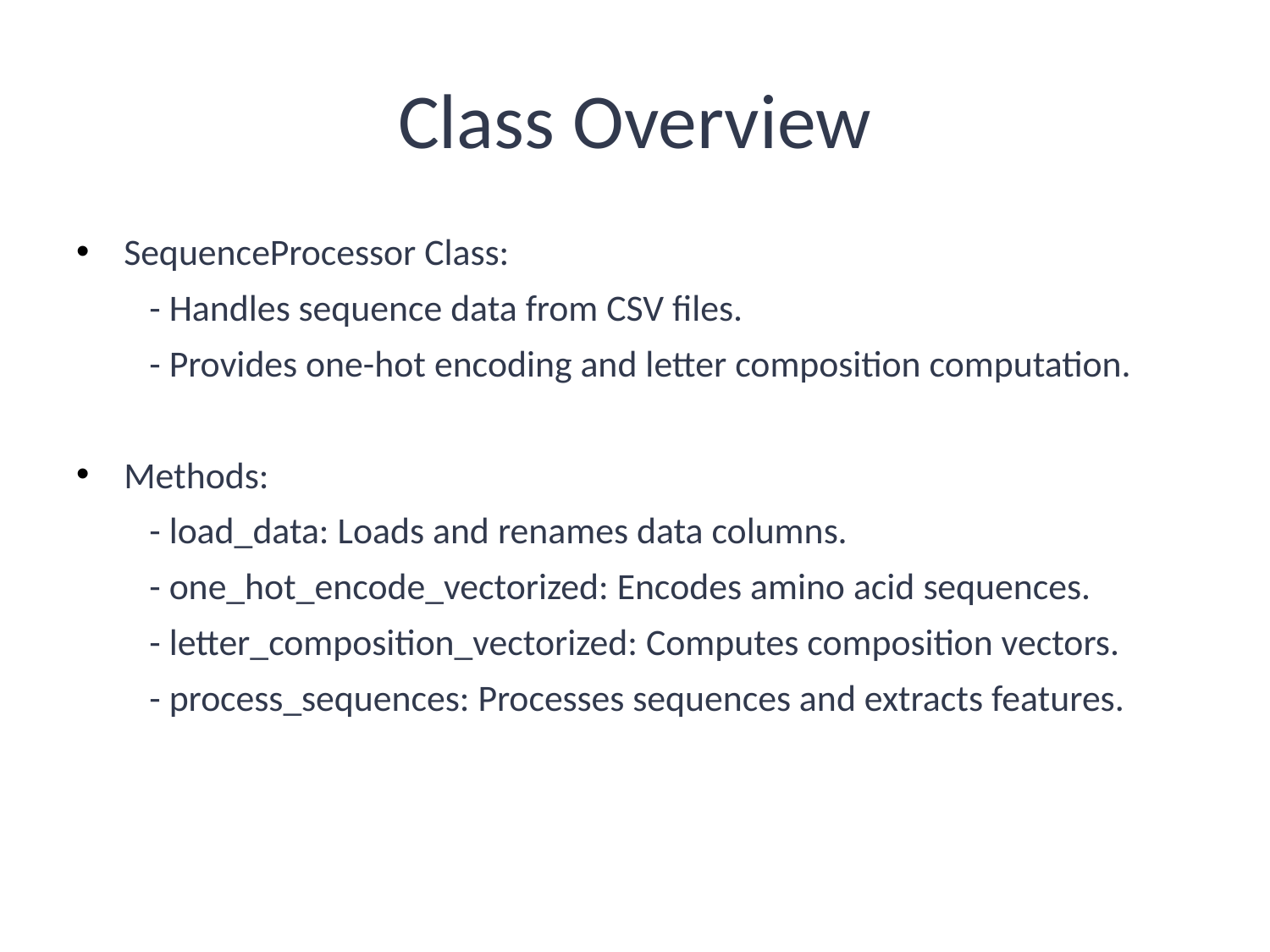

# Class Overview
SequenceProcessor Class:
   - Handles sequence data from CSV files.
   - Provides one-hot encoding and letter composition computation.

Methods:
   - load_data: Loads and renames data columns.
   - one_hot_encode_vectorized: Encodes amino acid sequences.
   - letter_composition_vectorized: Computes composition vectors.
   - process_sequences: Processes sequences and extracts features.